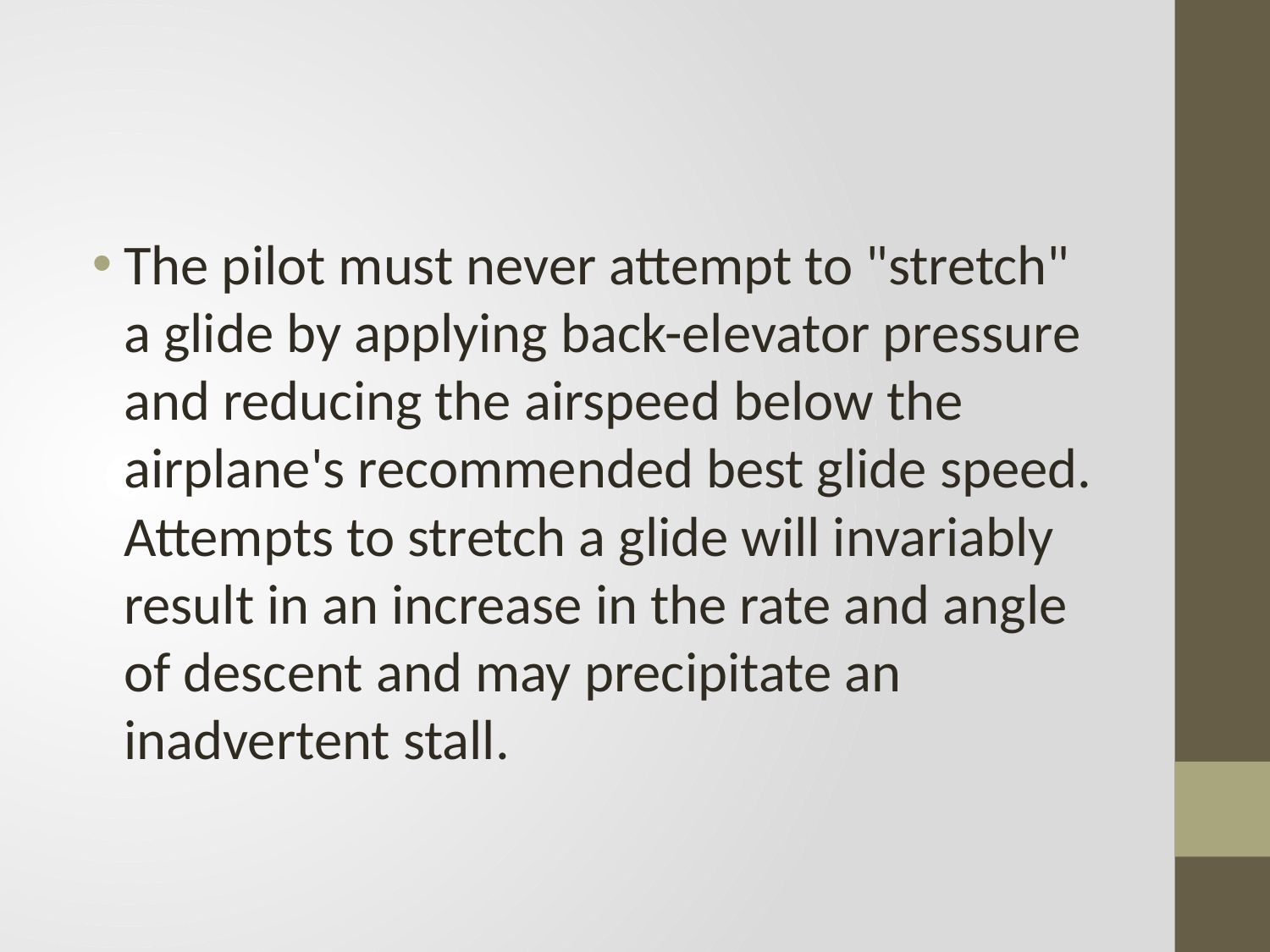

#
The pilot must never attempt to "stretch" a glide by applying back-elevator pressure and reducing the airspeed below the airplane's recommended best glide speed. Attempts to stretch a glide will invariably result in an increase in the rate and angle of descent and may precipitate an inadvertent stall.